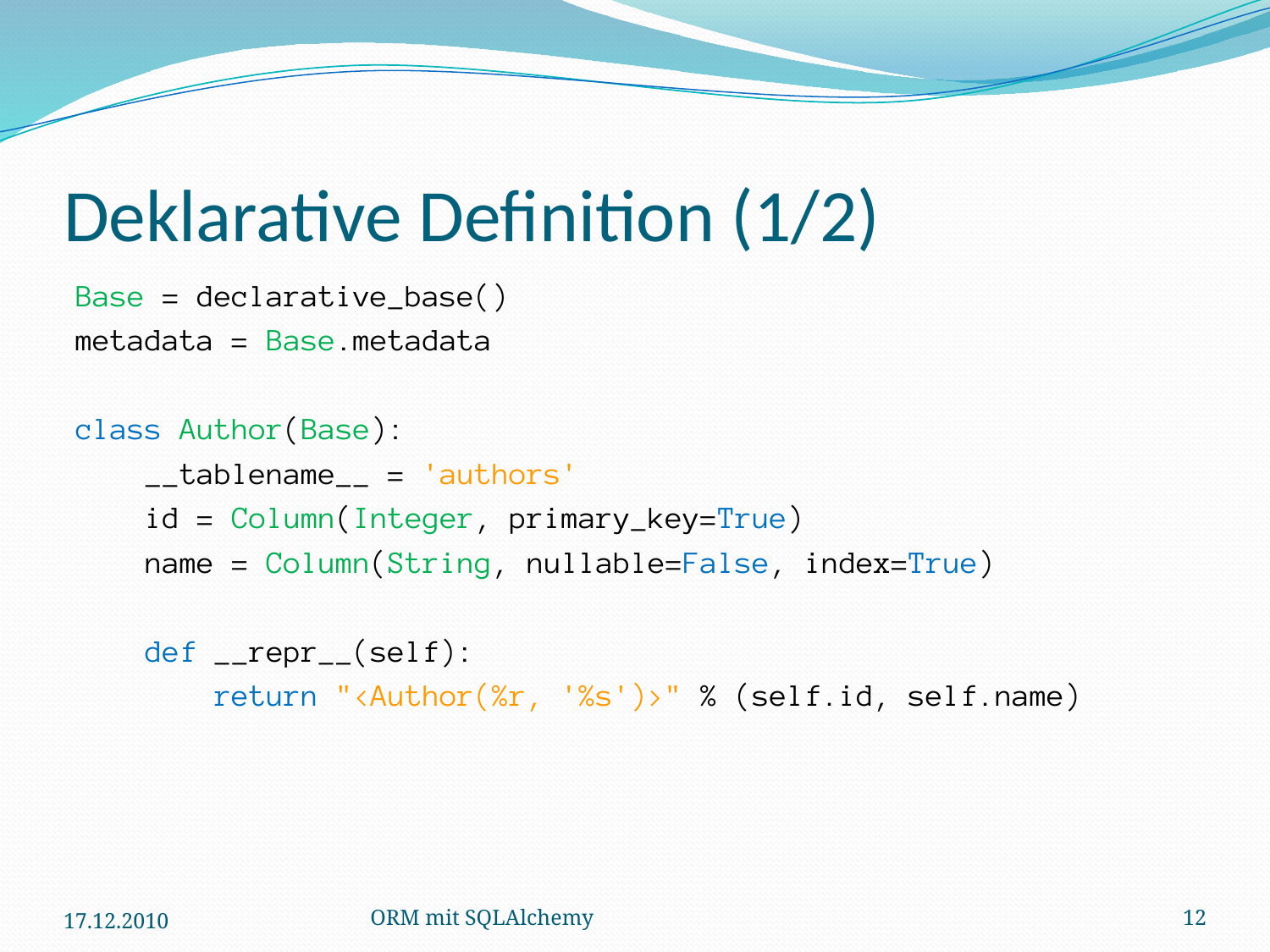

# Deklarative Definition (1/2)
Base = declarative_base()
metadata = Base.metadata

class Author(Base):
    __tablename__ = 'authors'
    id = Column(Integer, primary_key=True)
    name = Column(String, nullable=False, index=True)

    def __repr__(self):
        return "<Author(%r, '%s')>" % (self.id, self.name)
17.12.2010
ORM mit SQLAlchemy
12